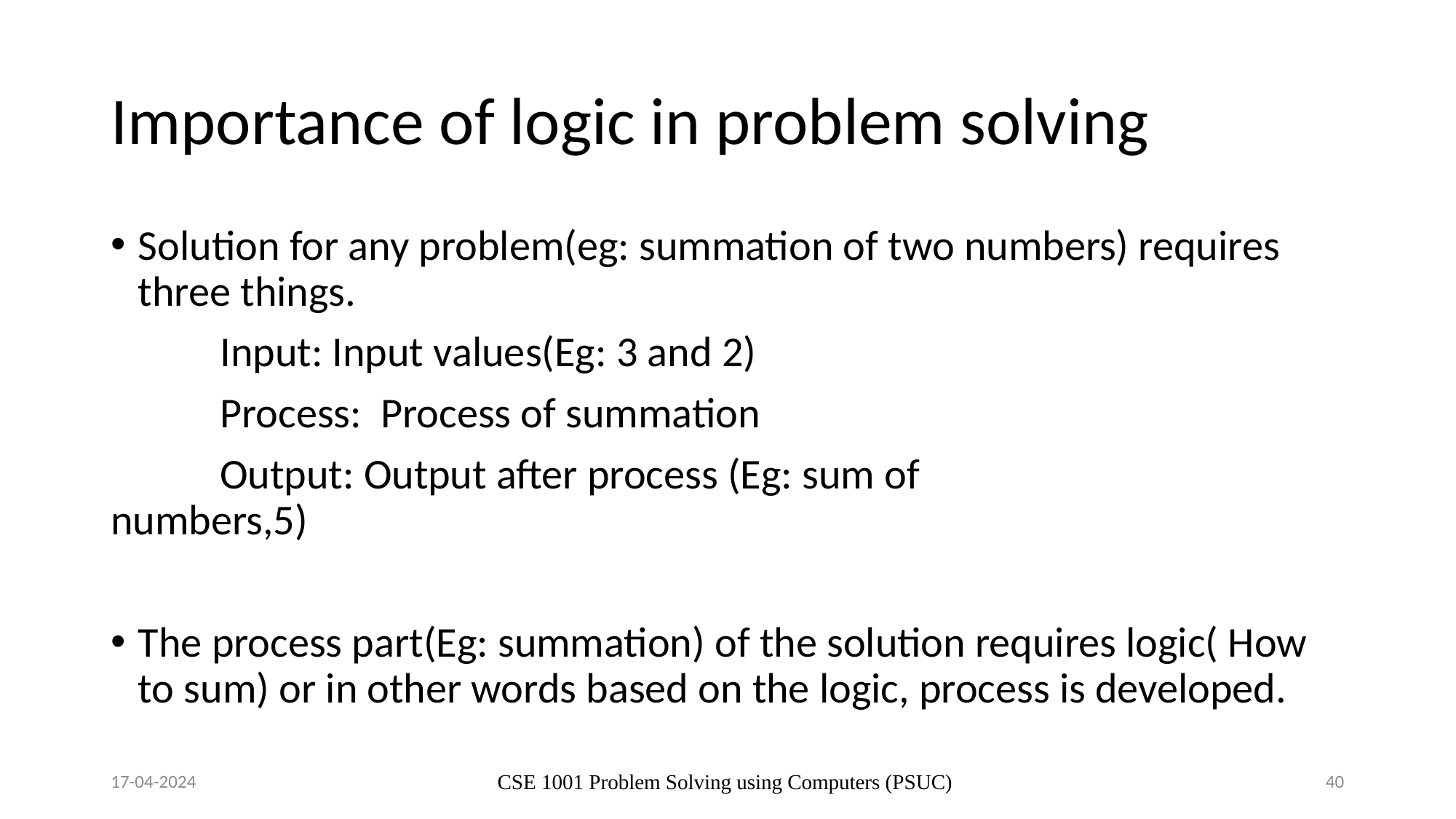

# Importance of logic in problem solving
Solution for any problem(eg: summation of two numbers) requires three things.
	Input: Input values(Eg: 3 and 2)
	Process:  Process of summation
	Output: Output after process (Eg: sum of 				numbers,5)

The process part(Eg: summation) of the solution requires logic( How to sum) or in other words based on the logic, process is developed.

17-04-2024
CSE 1001 Problem Solving using Computers (PSUC)
40